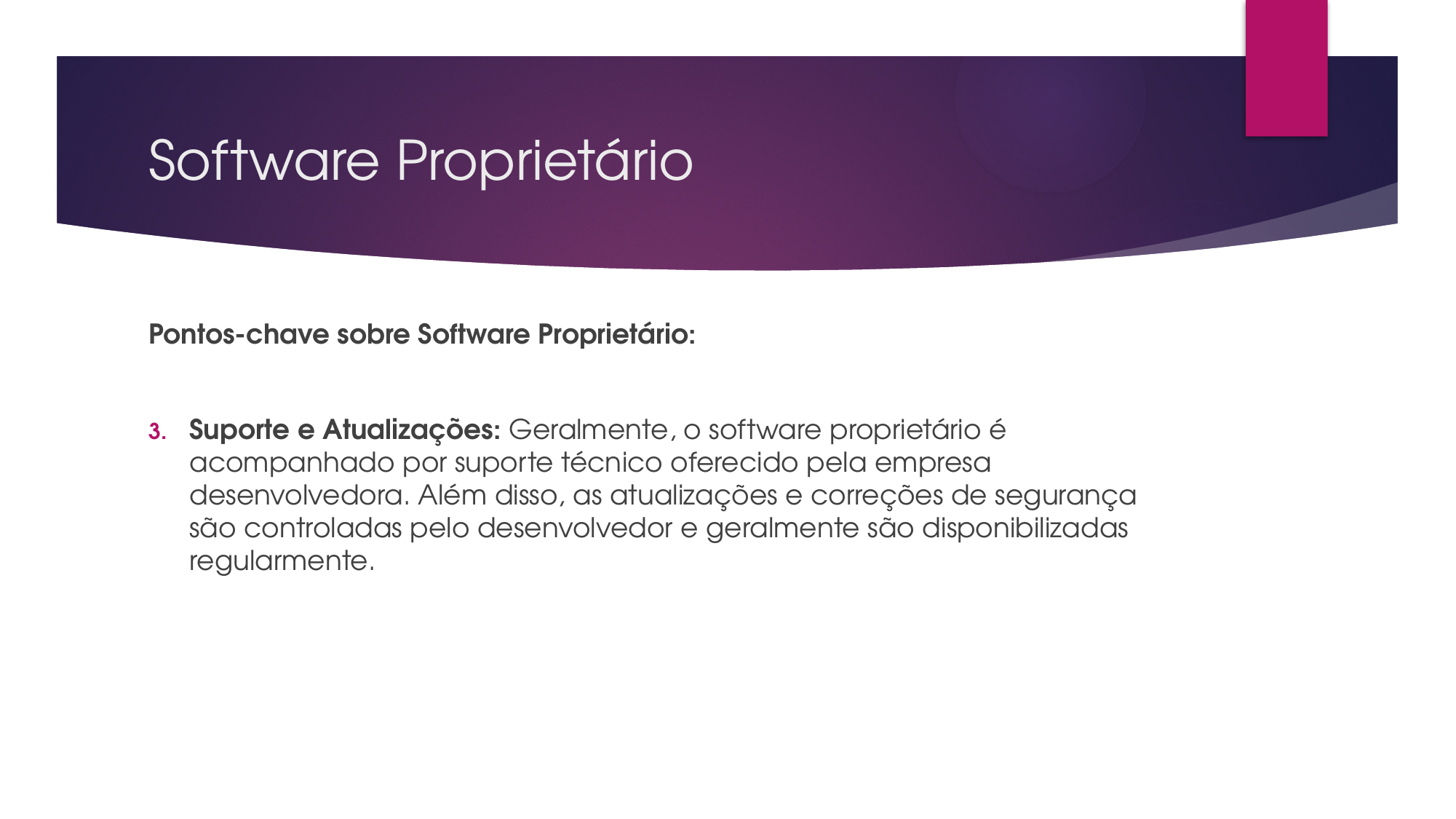

# Software Proprietário
Pontos-chave sobre Software Proprietário:

Suporte e Atualizações: Geralmente, o software proprietário é acompanhado por suporte técnico oferecido pela empresa desenvolvedora. Além disso, as atualizações e correções de segurança são controladas pelo desenvolvedor e geralmente são disponibilizadas regularmente.